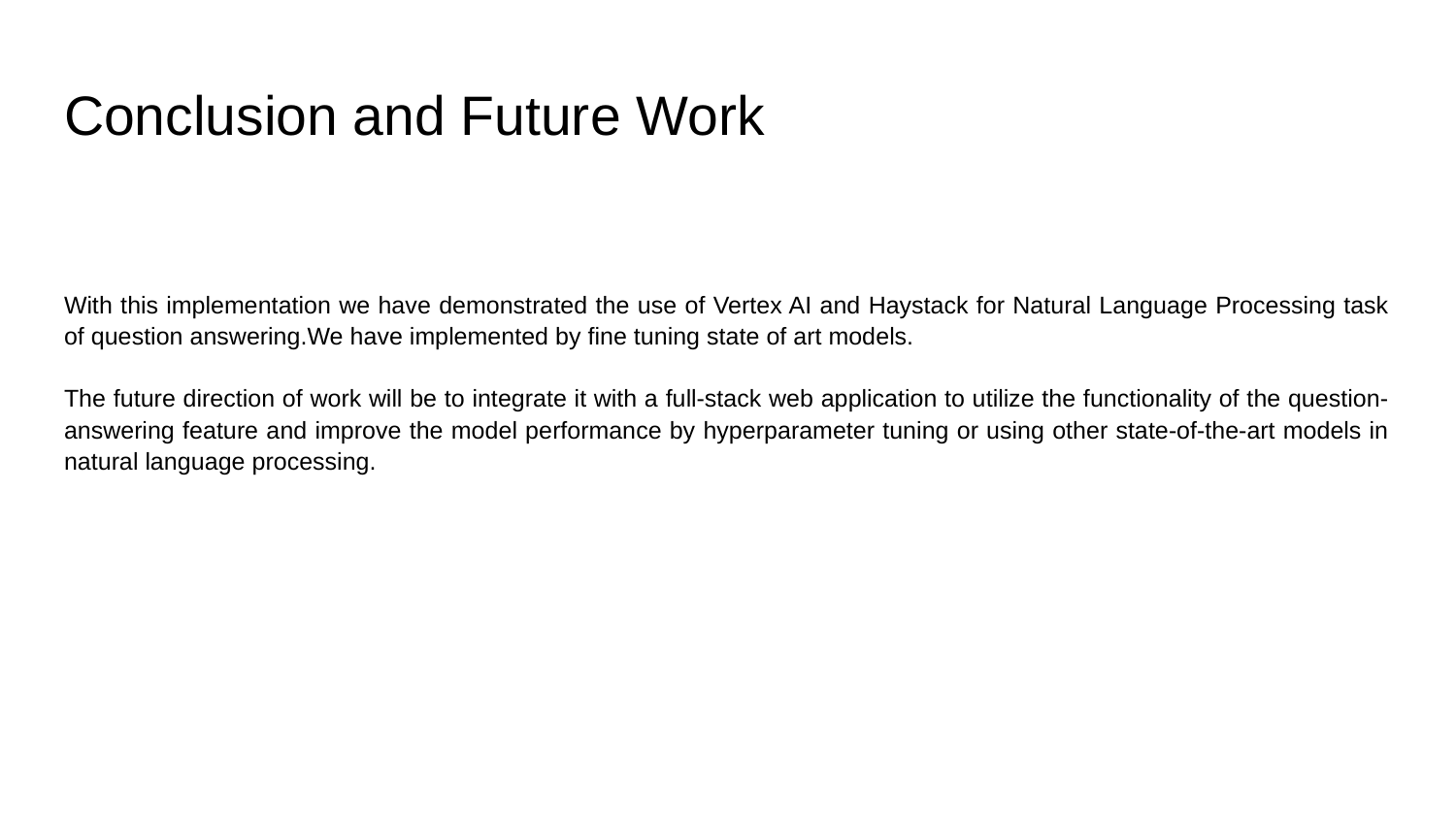

# Conclusion and Future Work

With this implementation we have demonstrated the use of Vertex AI and Haystack for Natural Language Processing task of question answering.We have implemented by fine tuning state of art models.

The future direction of work will be to integrate it with a full-stack web application to utilize the functionality of the question-answering feature and improve the model performance by hyperparameter tuning or using other state-of-the-art models in natural language processing.